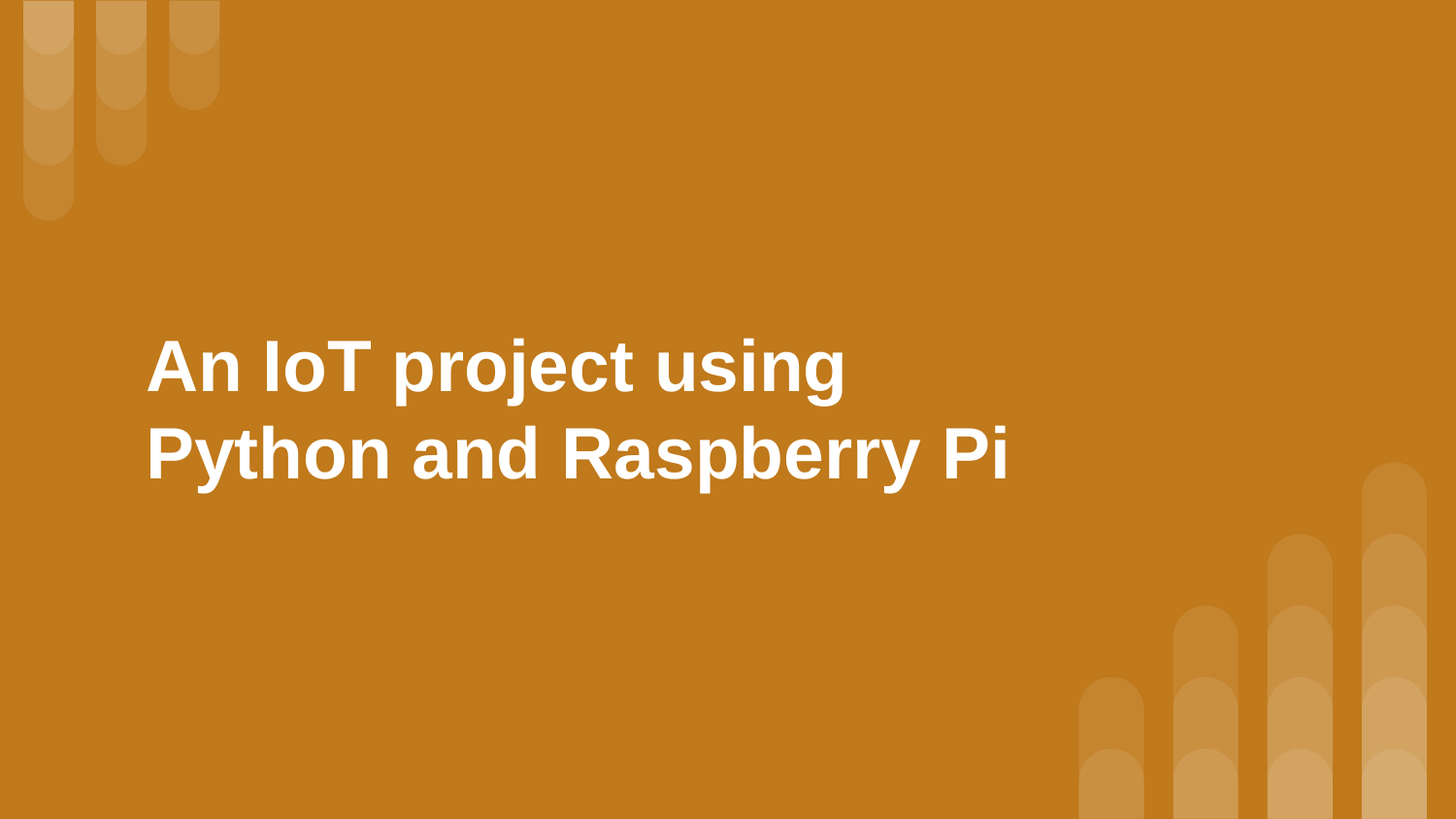

# An IoT project using Python and Raspberry Pi